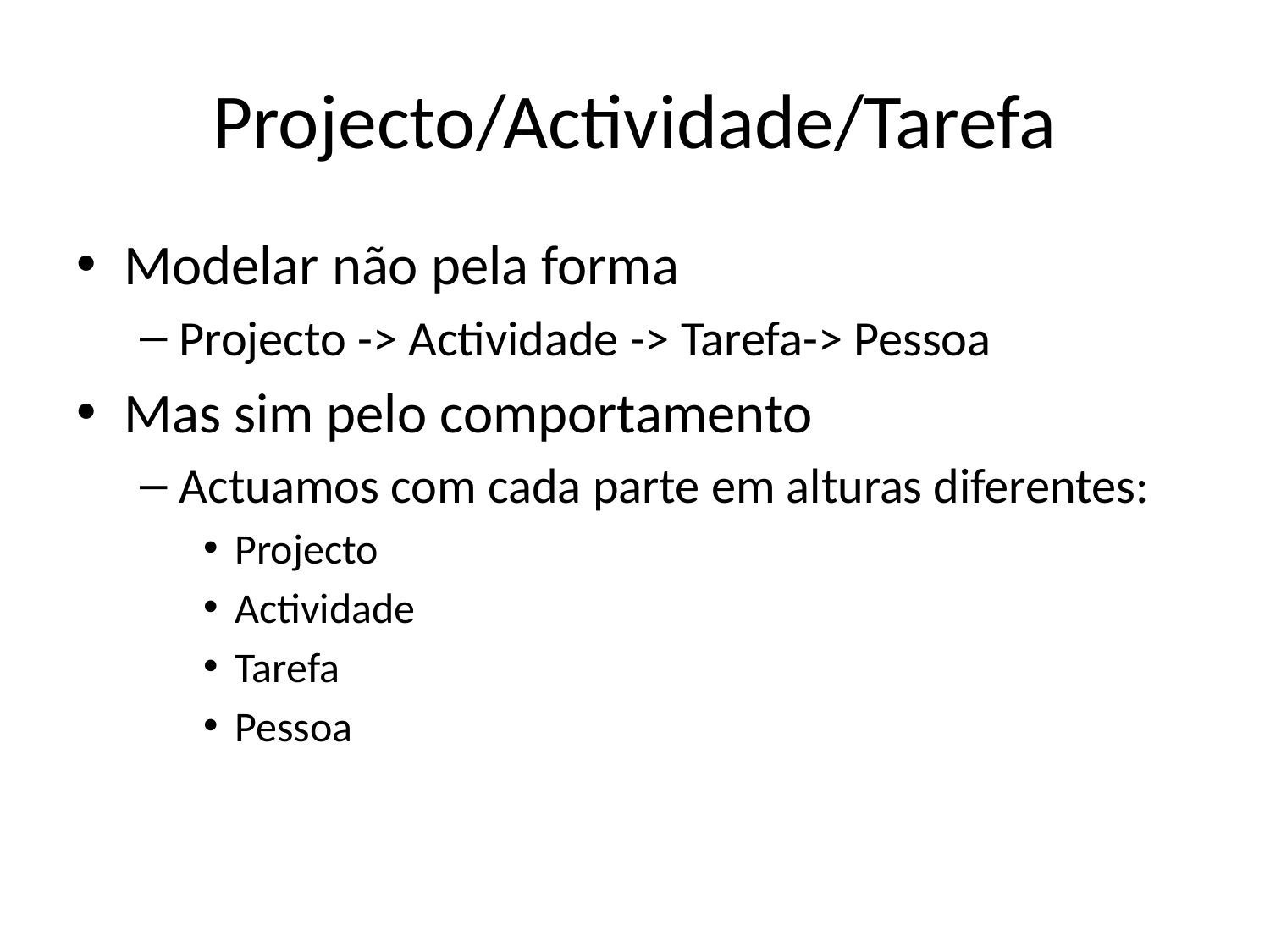

# Projecto/Actividade/Tarefa
Modelar não pela forma
Projecto -> Actividade -> Tarefa-> Pessoa
Mas sim pelo comportamento
Actuamos com cada parte em alturas diferentes:
Projecto
Actividade
Tarefa
Pessoa